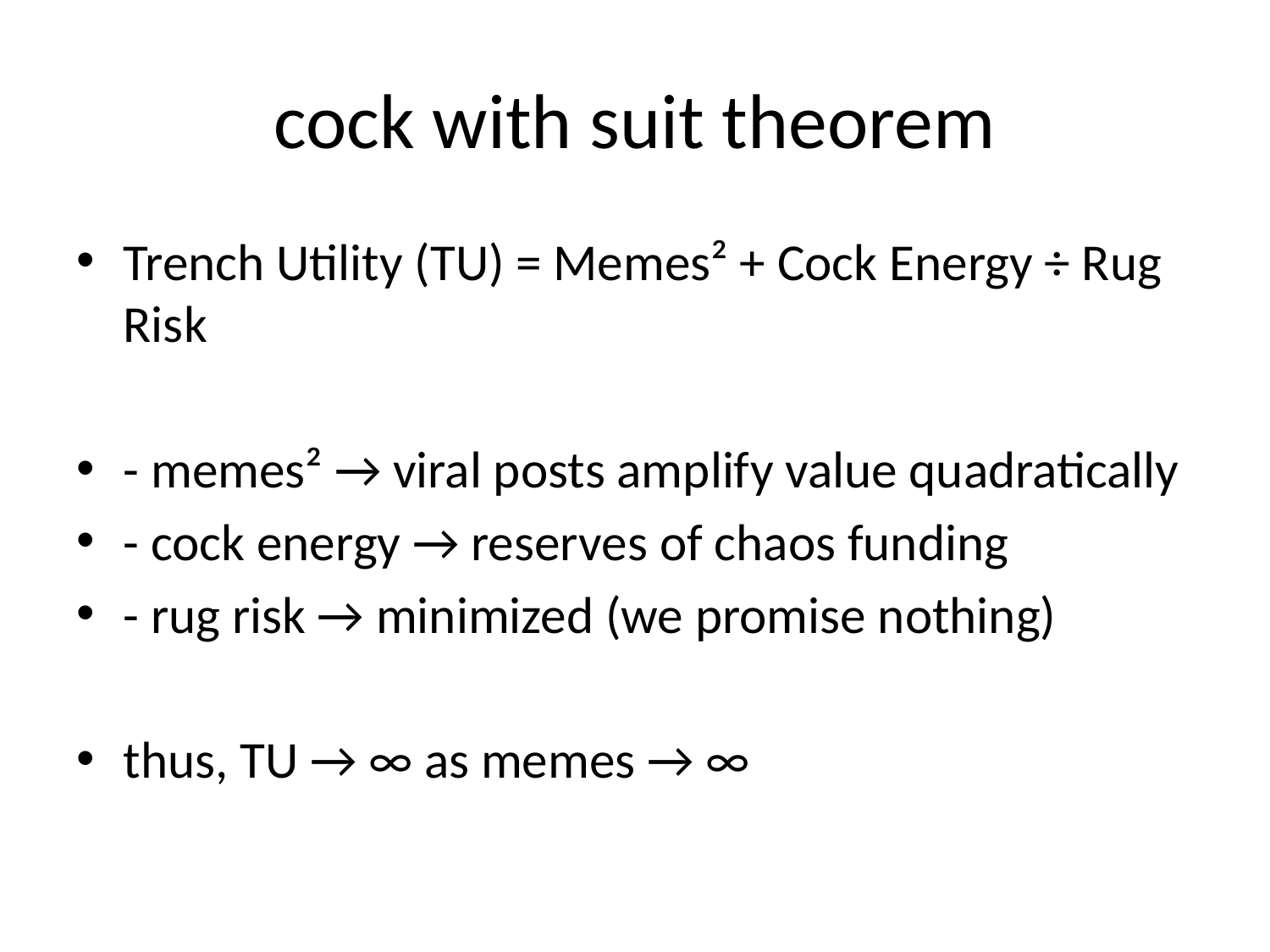

# cock with suit theorem
Trench Utility (TU) = Memes² + Cock Energy ÷ Rug Risk

- memes² → viral posts amplify value quadratically
- cock energy → reserves of chaos funding
- rug risk → minimized (we promise nothing)

thus, TU → ∞ as memes → ∞